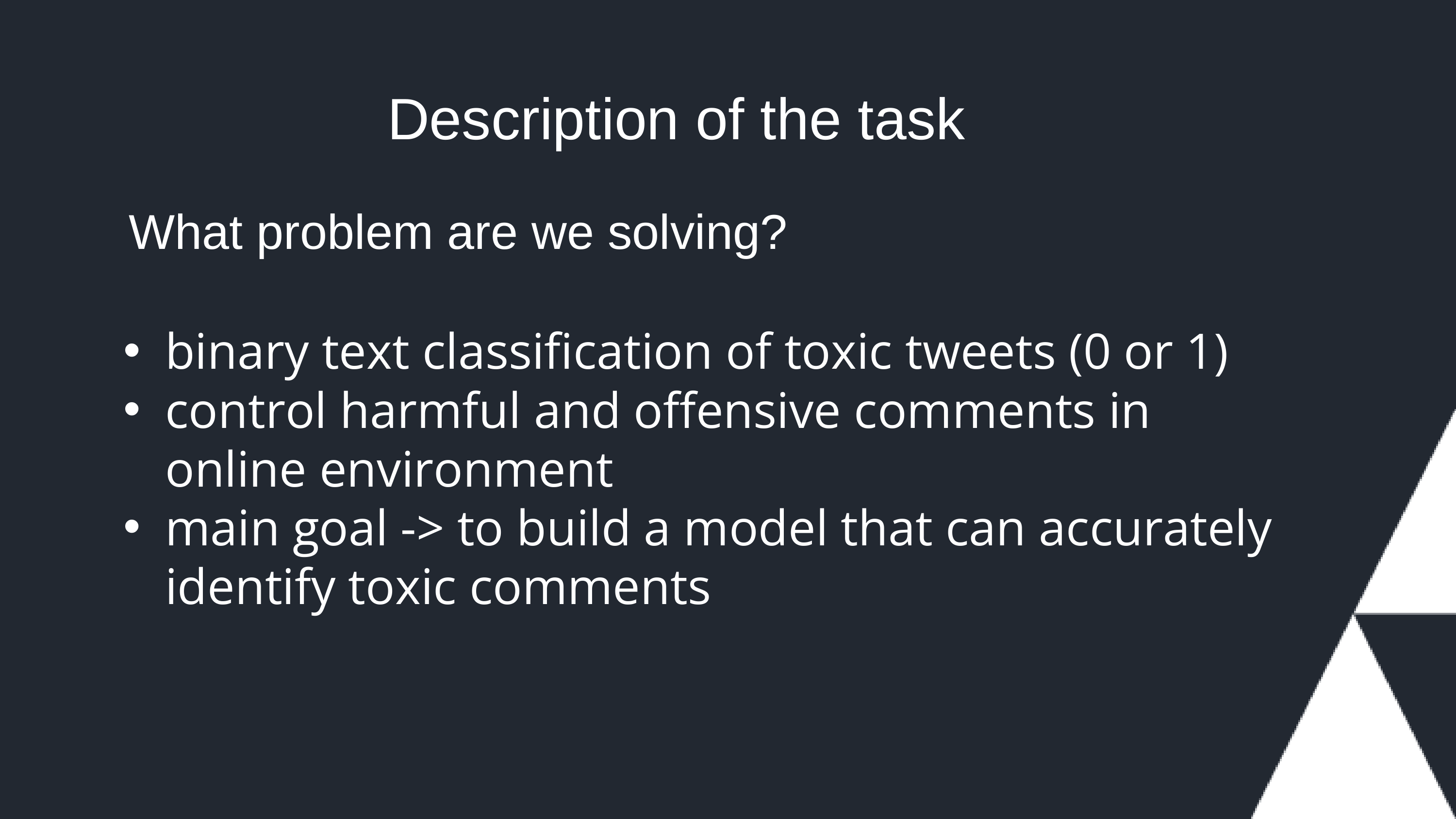

Description of the task
What problem are we solving?
binary text classification of toxic tweets (0 or 1)
control harmful and offensive comments in online environment
main goal -> to build a model that can accurately identify toxic comments